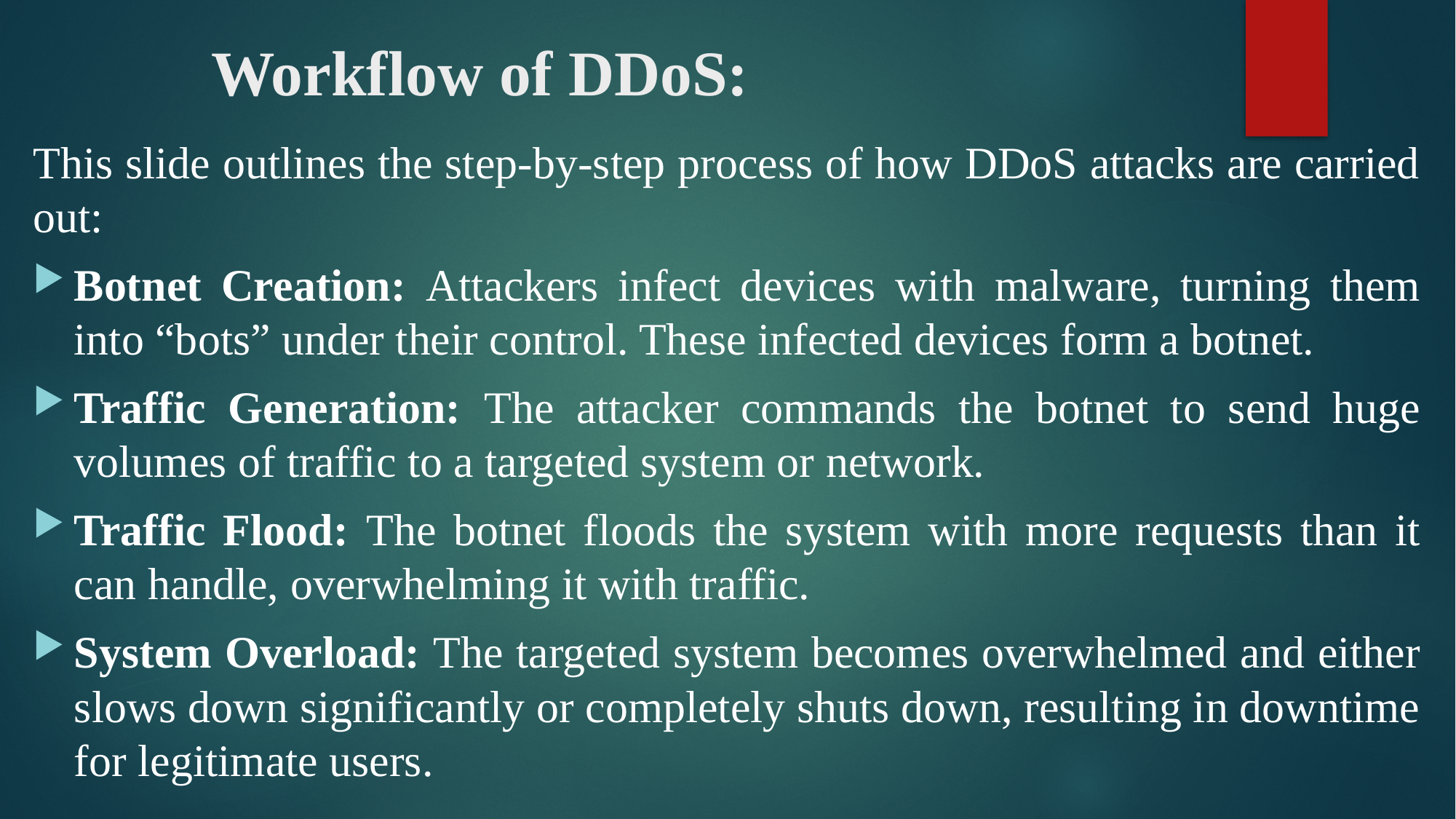

# Workflow of DDoS:
This slide outlines the step-by-step process of how DDoS attacks are carried out:
Botnet Creation: Attackers infect devices with malware, turning them into “bots” under their control. These infected devices form a botnet.
Traffic Generation: The attacker commands the botnet to send huge volumes of traffic to a targeted system or network.
Traffic Flood: The botnet floods the system with more requests than it can handle, overwhelming it with traffic.
System Overload: The targeted system becomes overwhelmed and either slows down significantly or completely shuts down, resulting in downtime for legitimate users.